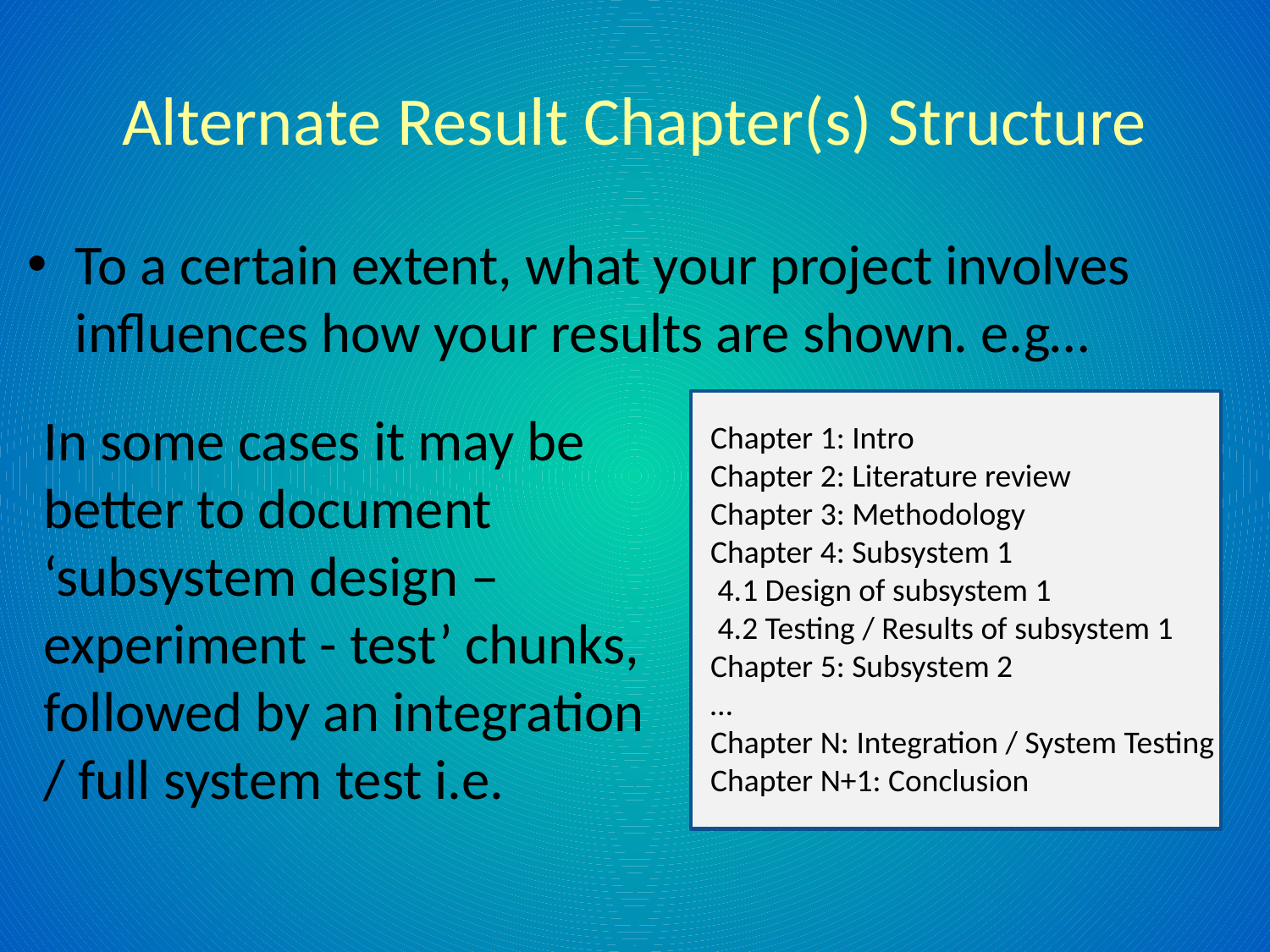

# Alternate Result Chapter(s) Structure
To a certain extent, what your project involves influences how your results are shown. e.g…

Chapter 1: Intro
Chapter 2: Literature review
Chapter 3: Methodology
Chapter 4: Subsystem 1
 4.1 Design of subsystem 1
 4.2 Testing / Results of subsystem 1
Chapter 5: Subsystem 2
…
Chapter N: Integration / System Testing
Chapter N+1: Conclusion
In some cases it may be better to document ‘subsystem design – experiment - test’ chunks, followed by an integration / full system test i.e.